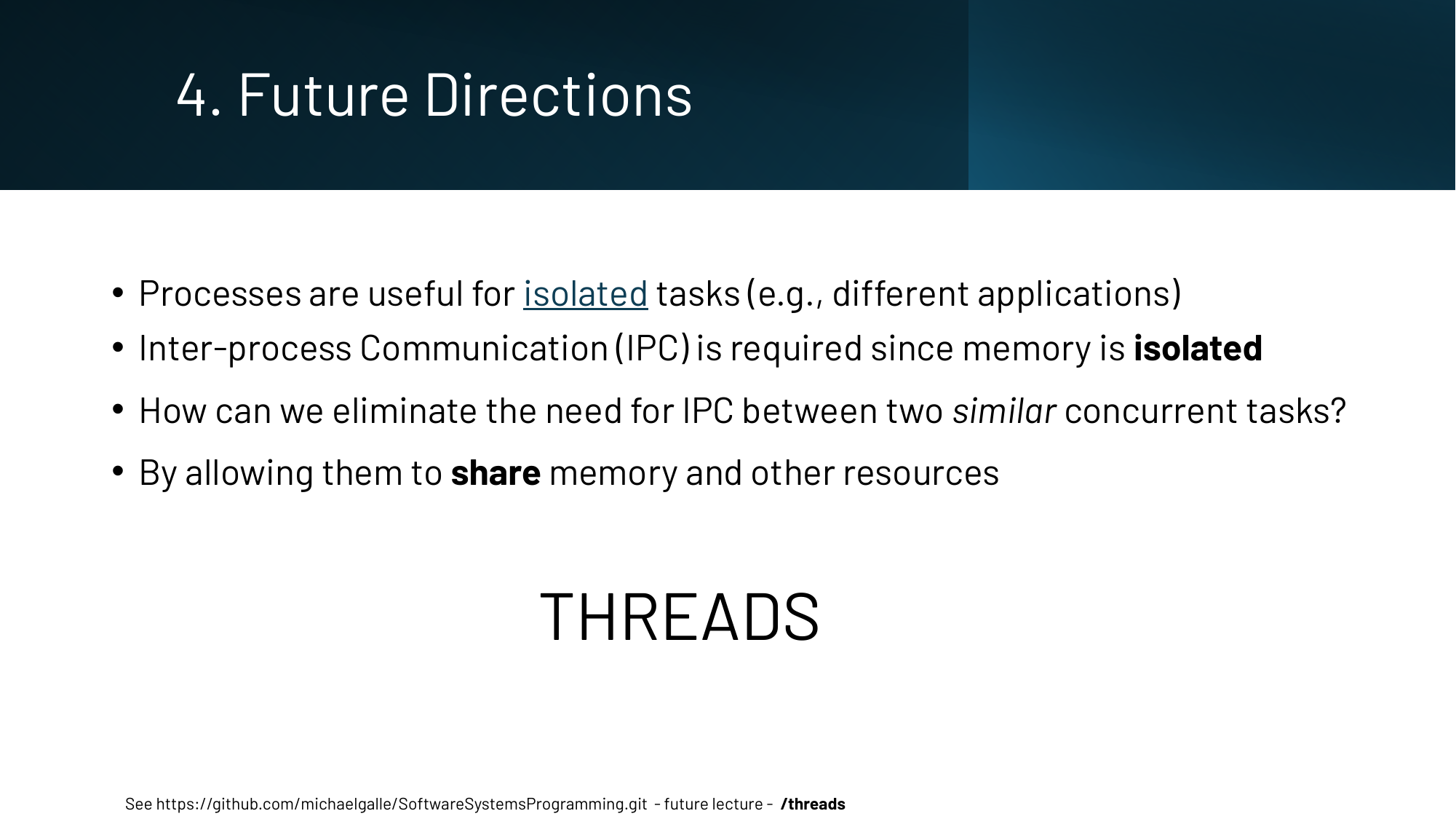

# 4. Future Directions
Processes are useful for isolated tasks (e.g., different applications)
Inter-process Communication (IPC) is required since memory is isolated
How can we eliminate the need for IPC between two similar concurrent tasks?
By allowing them to share memory and other resources
THREADS
31
See https://github.com/michaelgalle/SoftwareSystemsProgramming.git  - future lecture -  /threads